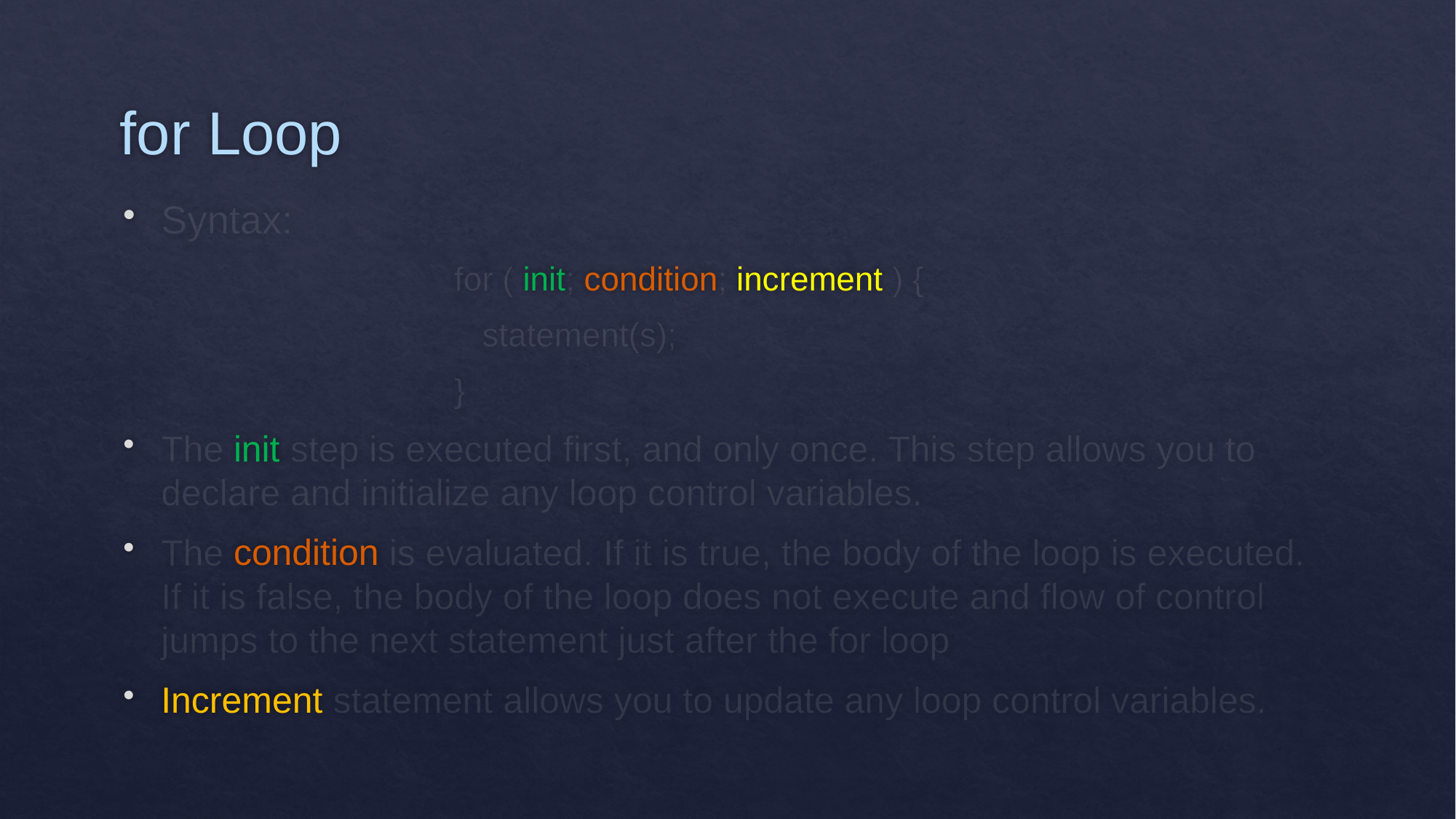

# for Loop
Syntax:
for ( init; condition; increment ) {
   statement(s);
}
The init step is executed first, and only once. This step allows you to declare and initialize any loop control variables.
The condition is evaluated. If it is true, the body of the loop is executed. If it is false, the body of the loop does not execute and flow of control jumps to the next statement just after the for loop
Increment statement allows you to update any loop control variables.